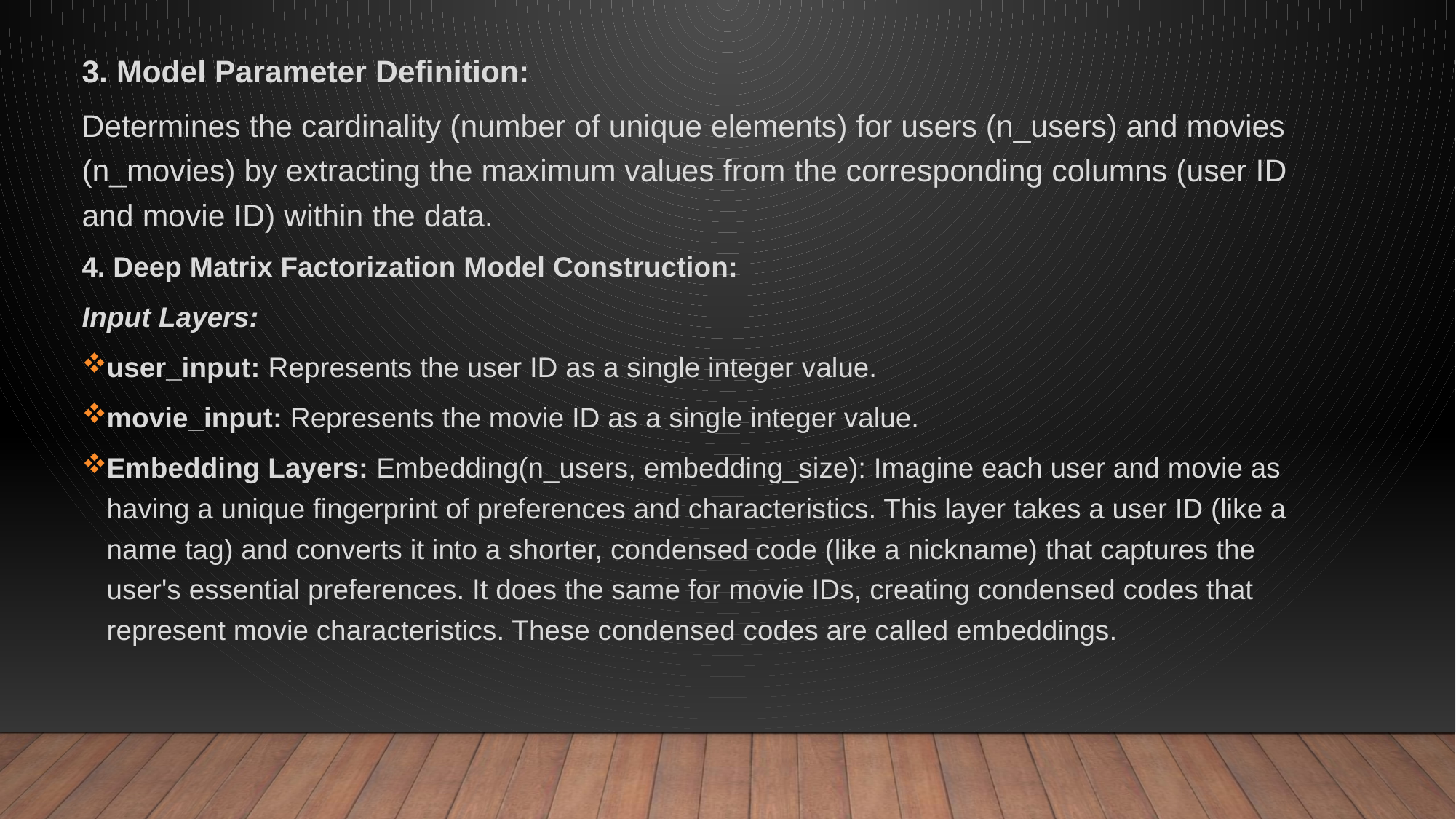

3. Model Parameter Definition:
Determines the cardinality (number of unique elements) for users (n_users) and movies (n_movies) by extracting the maximum values from the corresponding columns (user ID and movie ID) within the data.
4. Deep Matrix Factorization Model Construction:
Input Layers:
user_input: Represents the user ID as a single integer value.
movie_input: Represents the movie ID as a single integer value.
Embedding Layers: Embedding(n_users, embedding_size): Imagine each user and movie as having a unique fingerprint of preferences and characteristics. This layer takes a user ID (like a name tag) and converts it into a shorter, condensed code (like a nickname) that captures the user's essential preferences. It does the same for movie IDs, creating condensed codes that represent movie characteristics. These condensed codes are called embeddings.